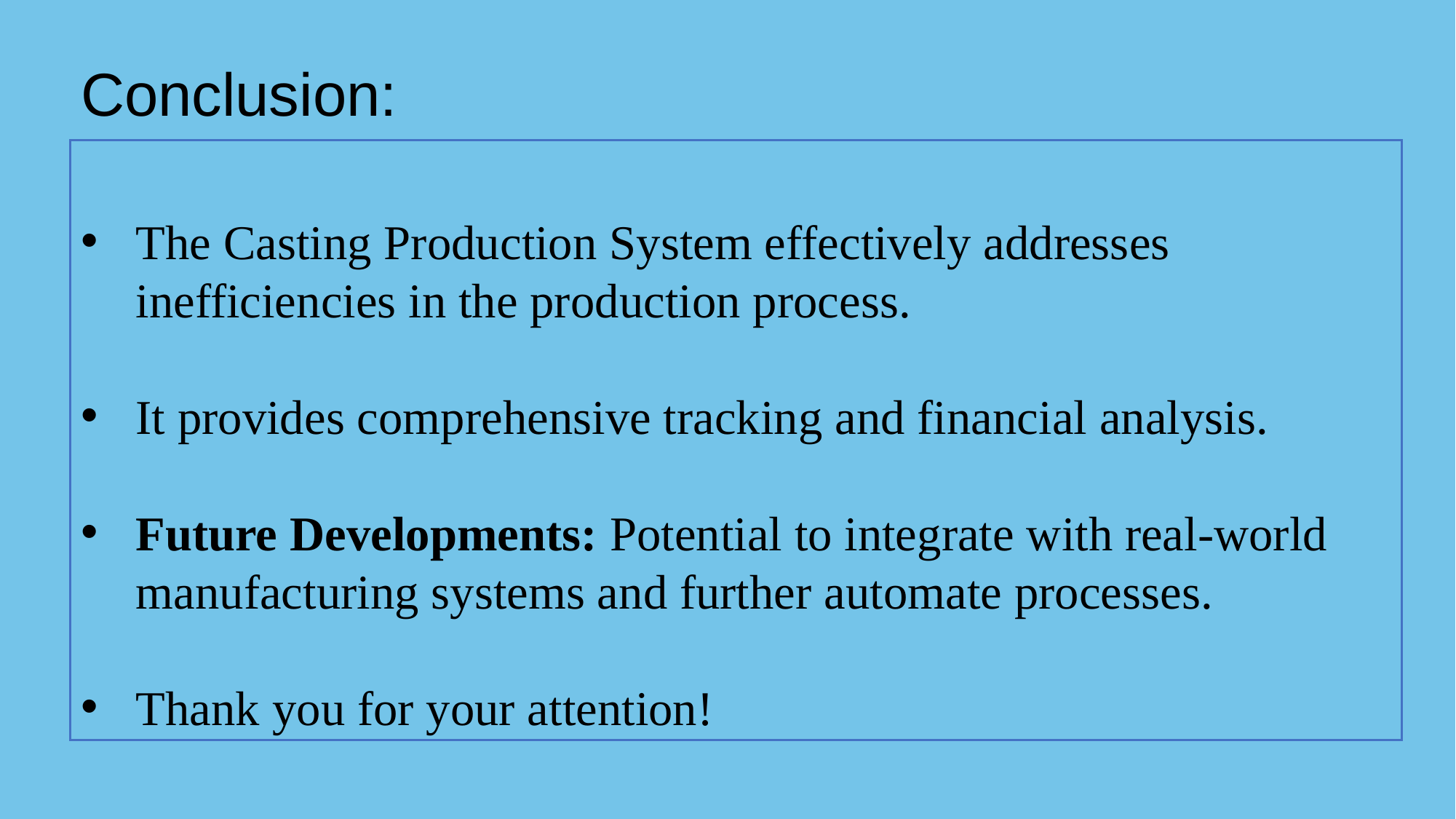

Conclusion:

The Casting Production System effectively addresses inefficiencies in the production process.

It provides comprehensive tracking and financial analysis.

Future Developments: Potential to integrate with real-world manufacturing systems and further automate processes.

Thank you for your attention!